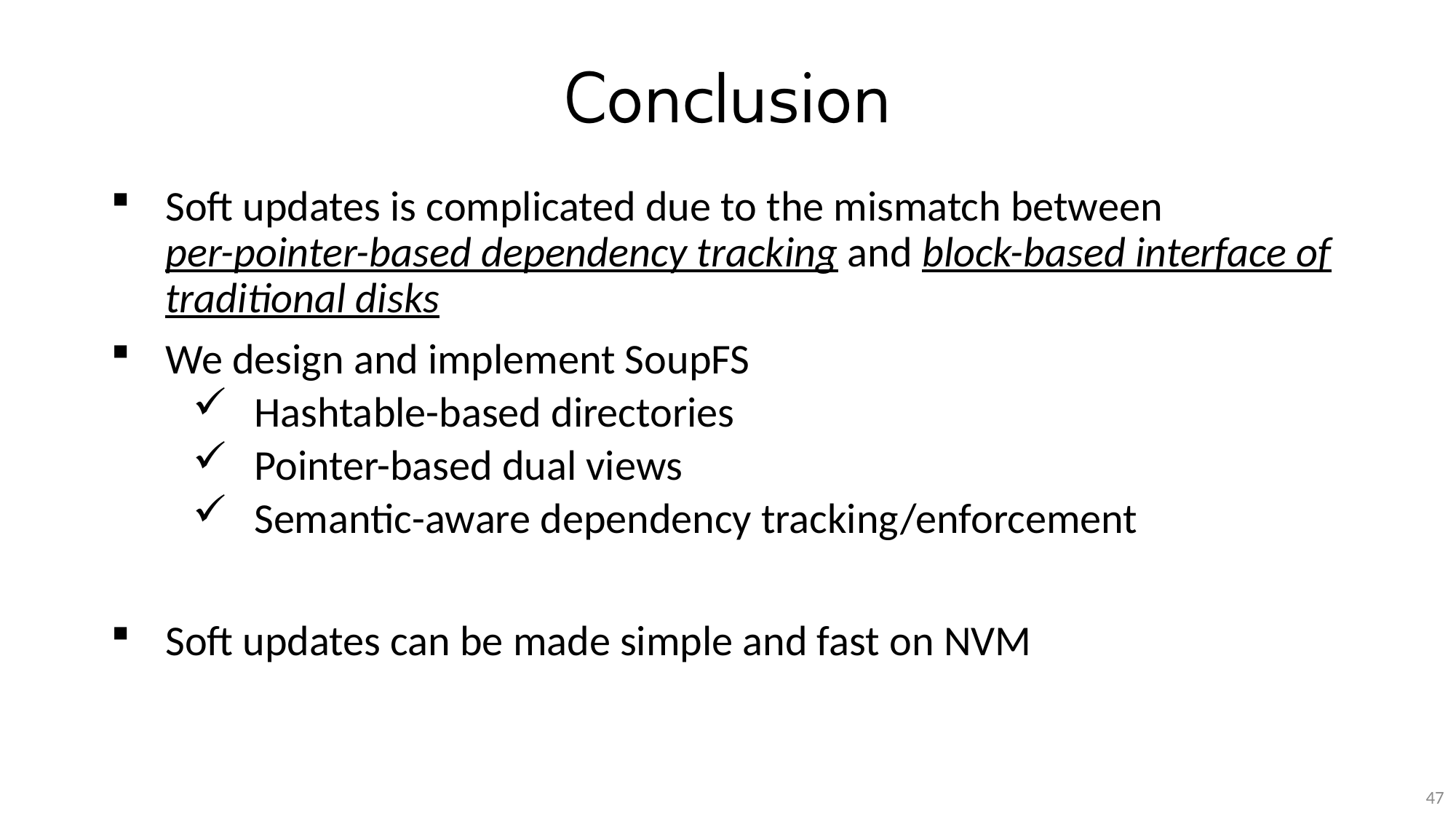

# Conclusion
Soft updates is complicated due to the mismatch between
per-pointer-based dependency tracking and block-based interface of traditional disks
We design and implement SoupFS
Hashtable-based directories
Pointer-based dual views
Semantic-aware dependency tracking/enforcement

Soft updates can be made simple and fast on NVM
47